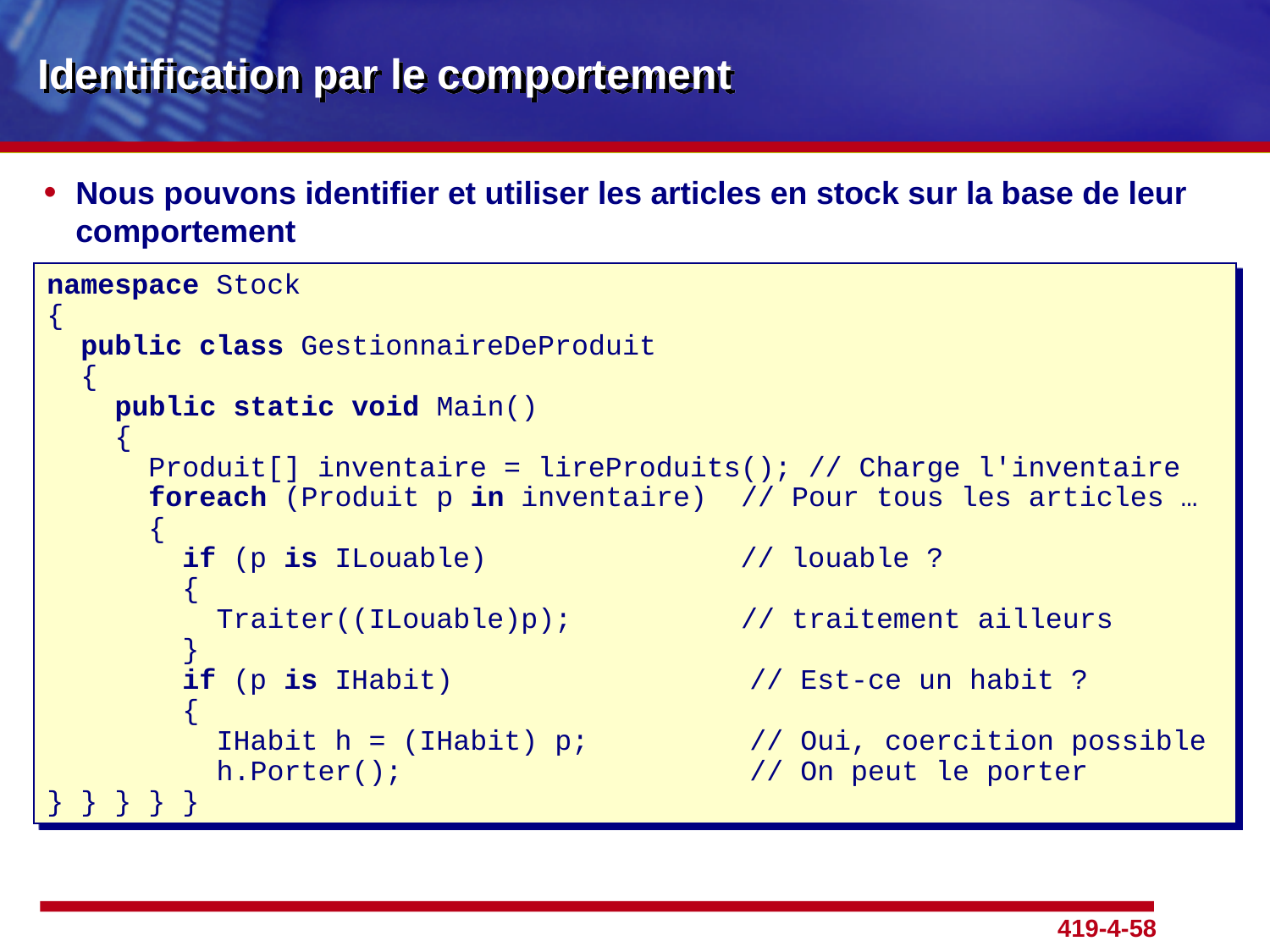

# Identification par le comportement
Nous pouvons identifier et utiliser les articles en stock sur la base de leur comportement
namespace Stock
{
  public class GestionnaireDeProduit
  {
    public static void Main()
    {
      Produit[] inventaire = lireProduits(); // Charge l'inventaire
      foreach (Produit p in inventaire)  // Pour tous les articles …
      {
        if (p is ILouable)               // louable ?
        {
          Traiter((ILouable)p);          // traitement ailleurs
        }
        if (p is IHabit)		    // Est-ce un habit ?
        {
          IHabit h = (IHabit) p;	    // Oui, coercition possible
          h.Porter();			    // On peut le porter
} } } } }